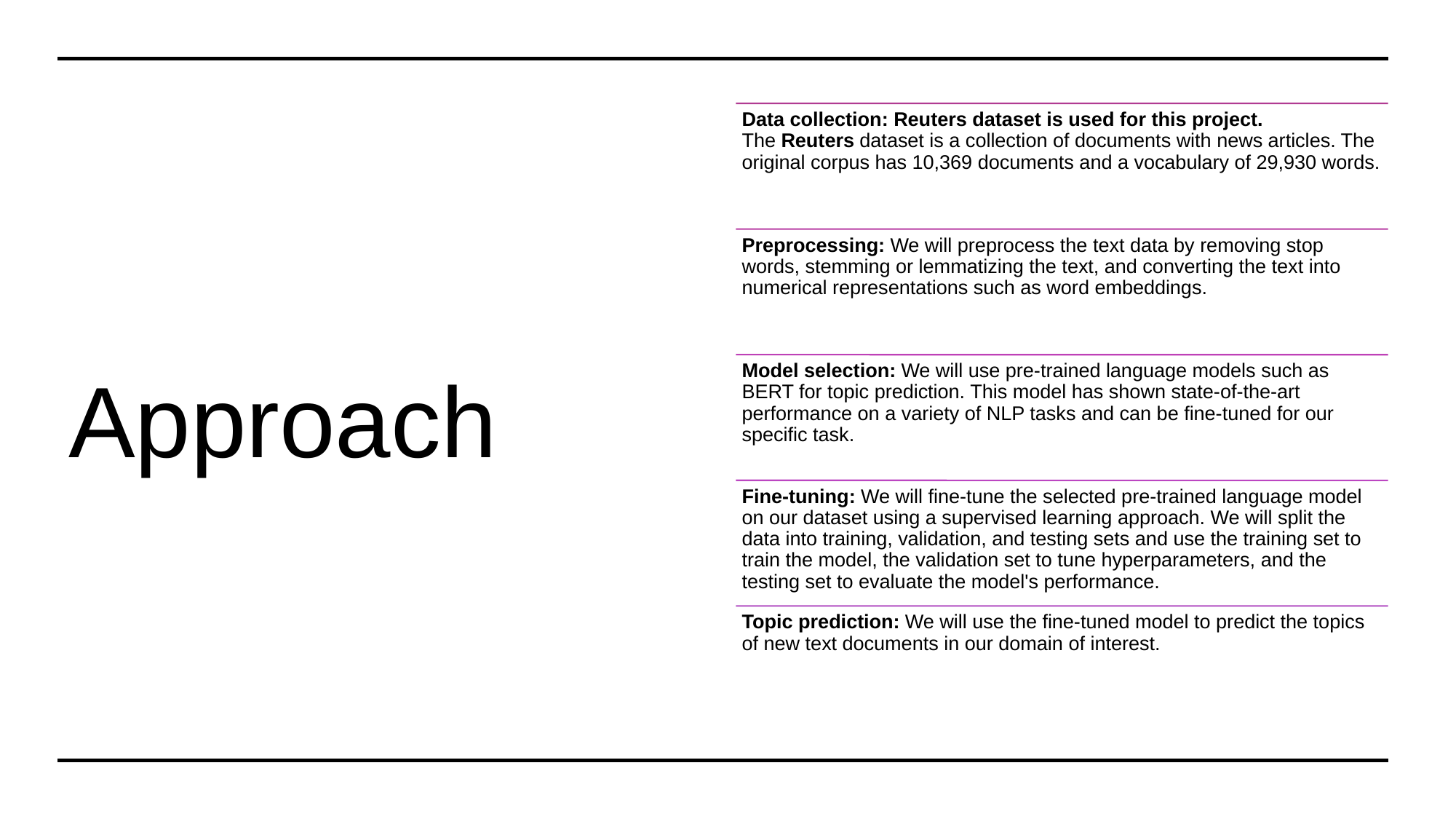

Data collection: Reuters dataset is used for this project. The Reuters dataset is a collection of documents with news articles. The original corpus has 10,369 documents and a vocabulary of 29,930 words.
Preprocessing: We will preprocess the text data by removing stop words, stemming or lemmatizing the text, and converting the text into numerical representations such as word embeddings.
Model selection: We will use pre-trained language models such as BERT for topic prediction. This model has shown state-of-the-art performance on a variety of NLP tasks and can be fine-tuned for our specific task.
Fine-tuning: We will fine-tune the selected pre-trained language model on our dataset using a supervised learning approach. We will split the data into training, validation, and testing sets and use the training set to train the model, the validation set to tune hyperparameters, and the testing set to evaluate the model's performance.
Topic prediction: We will use the fine-tuned model to predict the topics of new text documents in our domain of interest.
# Approach